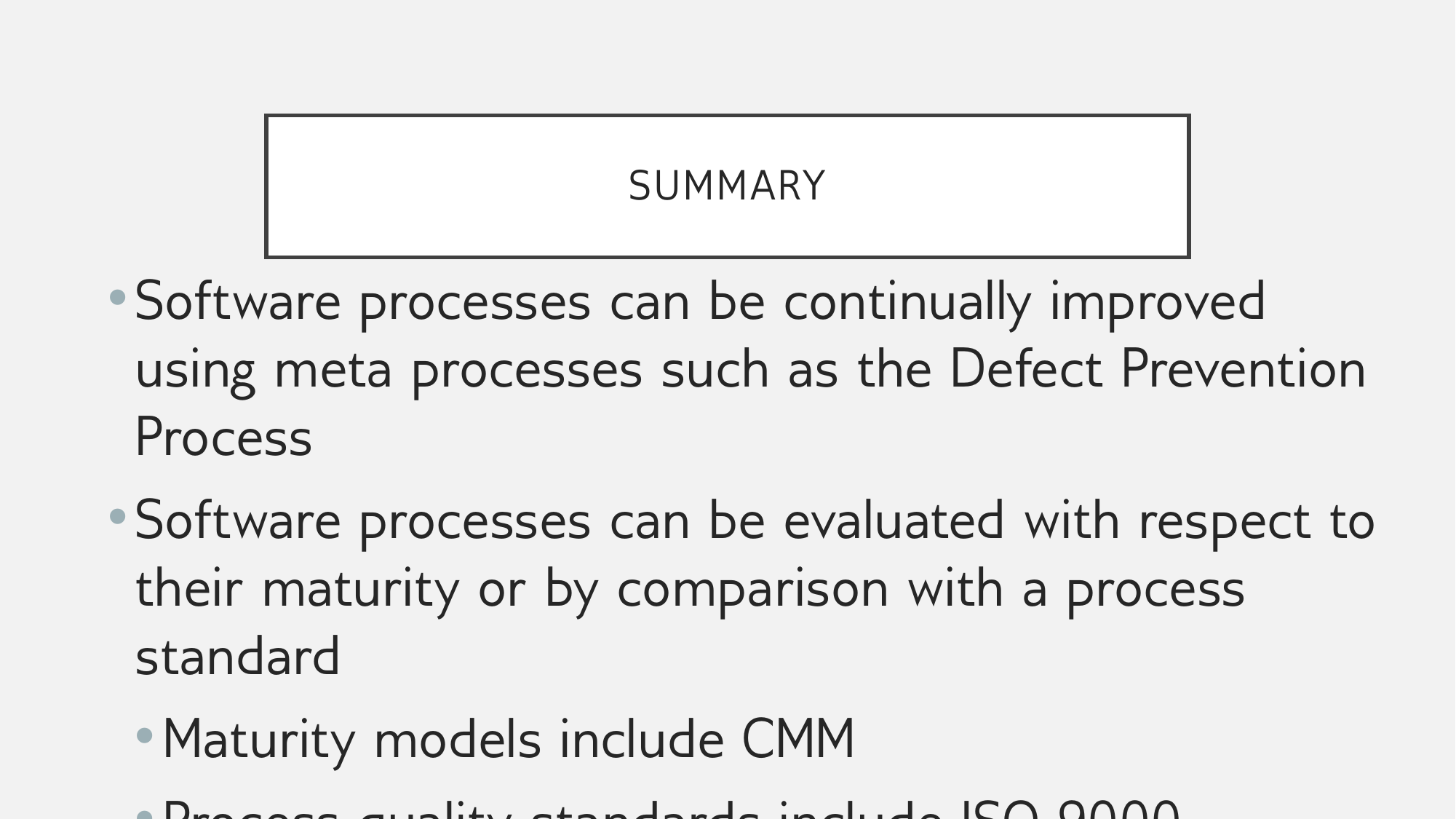

# Summary
Software processes can be continually improved using meta processes such as the Defect Prevention Process
Software processes can be evaluated with respect to their maturity or by comparison with a process standard
Maturity models include CMM
Process quality standards include ISO 9000